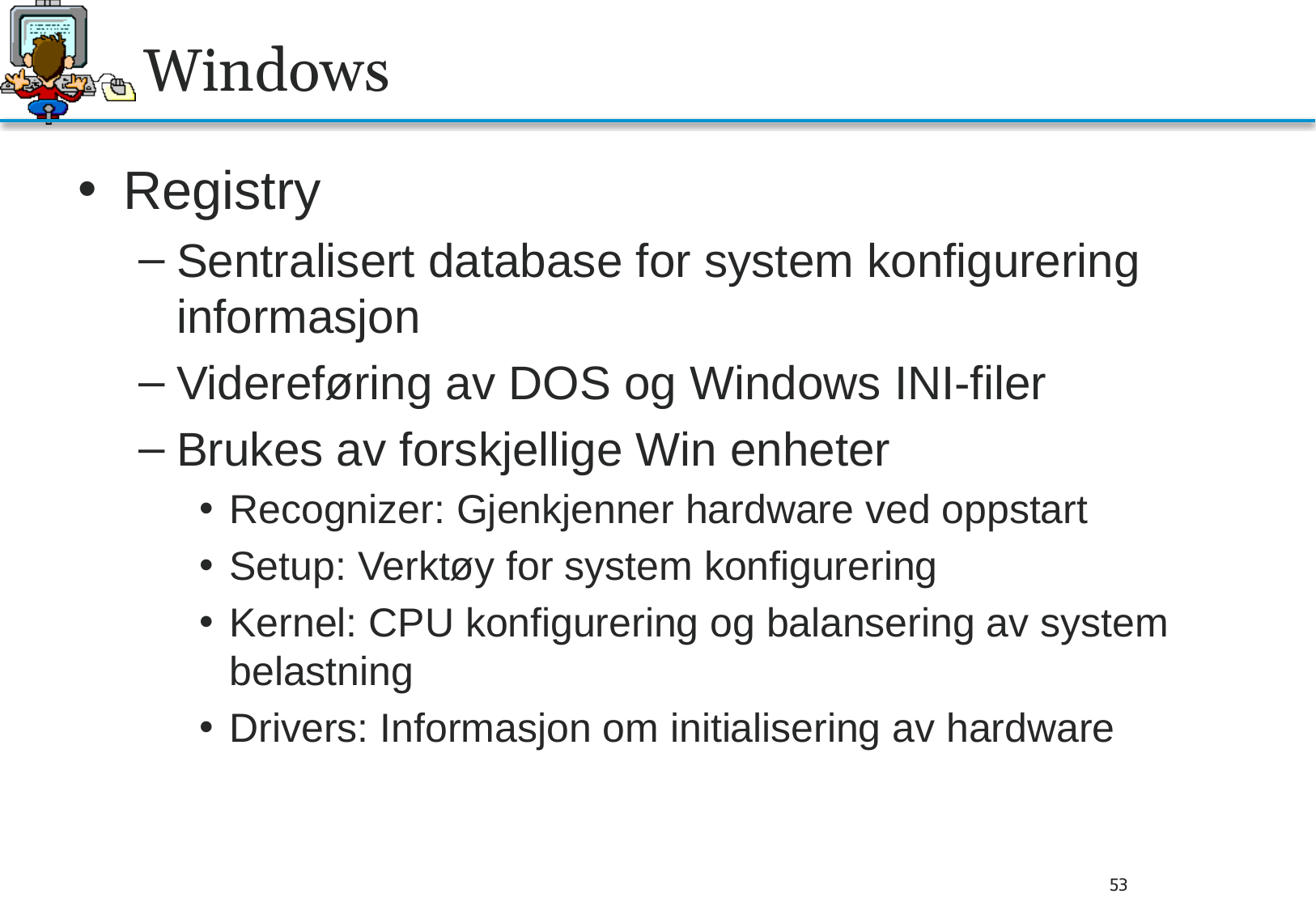

# Windows
Registry
Sentralisert database for system konfigurering informasjon
Videreføring av DOS og Windows INI-filer
Brukes av forskjellige Win enheter
Recognizer: Gjenkjenner hardware ved oppstart
Setup: Verktøy for system konfigurering
Kernel: CPU konfigurering og balansering av system belastning
Drivers: Informasjon om initialisering av hardware

53